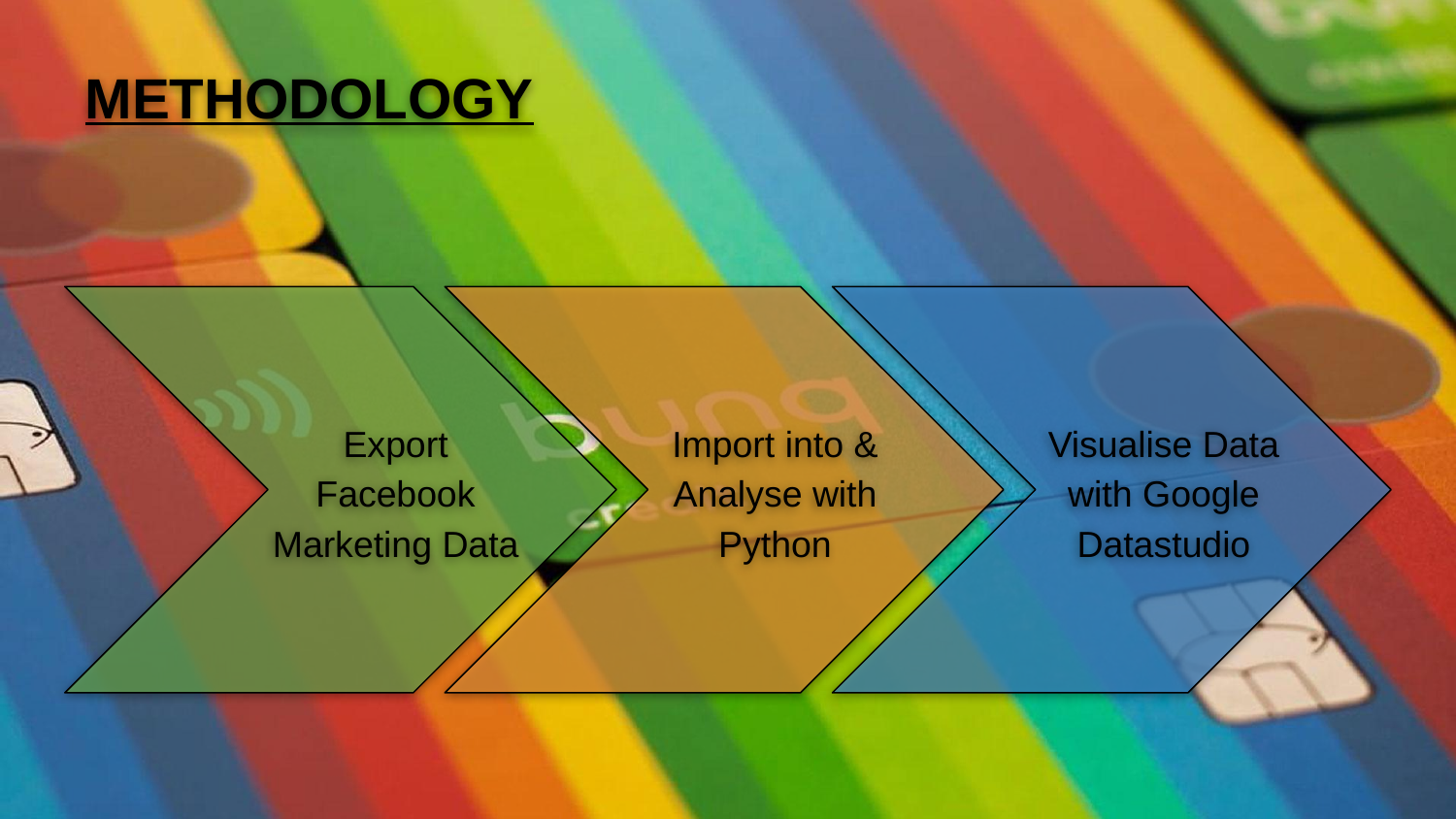

# METHODOLOGY

Export Facebook Marketing Data
Import into & Analyse with Python
Visualise Data with Google Datastudio